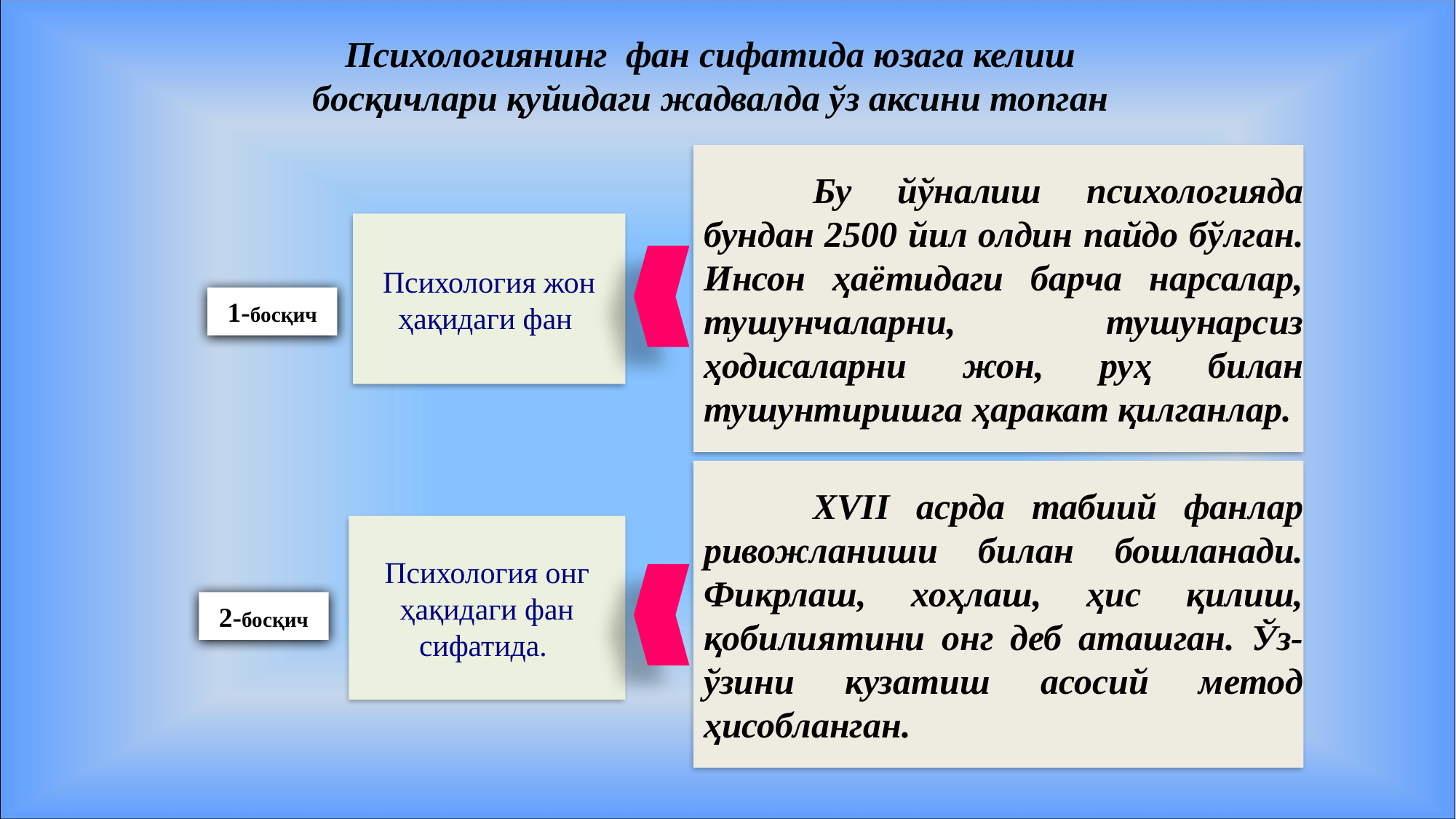

Психологиянинг  фан сифатида юзага келиш босқичлари қуйидаги жадвалда ўз аксини топган
	Бу йўналиш психологияда бундан 2500 йил олдин пайдо бўлган. Инсон ҳаётидаги барча нарсалар, тушунчаларни, тушунарсиз ҳодисаларни жон, руҳ билан тушунтиришга ҳаракат қилганлар.
Психология жон ҳақидаги фан

1-босқич
	XVII асрда табиий фанлар ривожланиши билан бошланади. Фикрлаш, хоҳлаш, ҳис қилиш, қобилиятини онг деб аташган. Ўз-ўзини кузатиш асосий метод ҳисобланган.
Психология онг ҳақидаги фан сифатида.

2-босқич